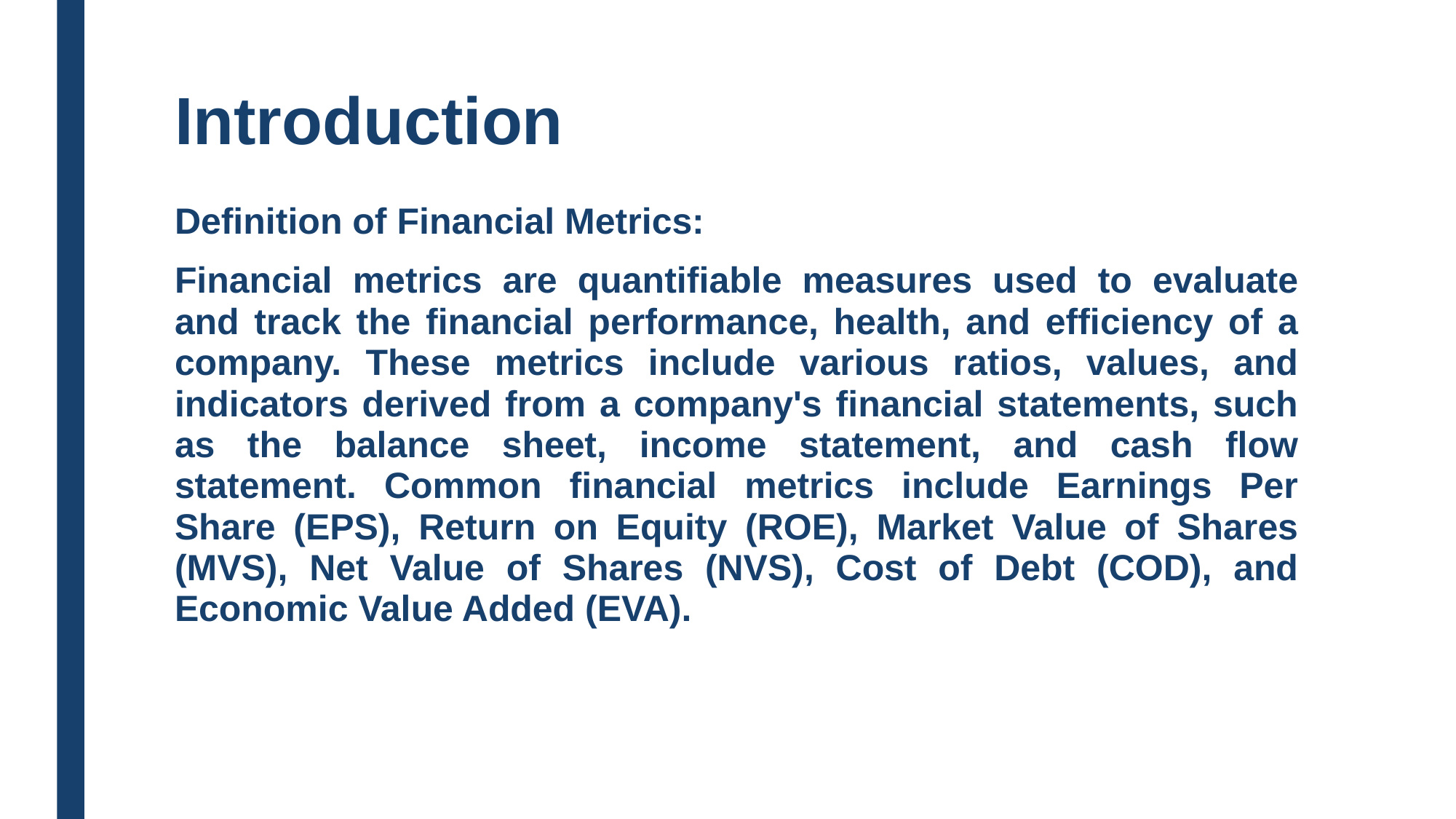

# Introduction
Definition of Financial Metrics:
Financial metrics are quantifiable measures used to evaluate and track the financial performance, health, and efficiency of a company. These metrics include various ratios, values, and indicators derived from a company's financial statements, such as the balance sheet, income statement, and cash flow statement. Common financial metrics include Earnings Per Share (EPS), Return on Equity (ROE), Market Value of Shares (MVS), Net Value of Shares (NVS), Cost of Debt (COD), and Economic Value Added (EVA).